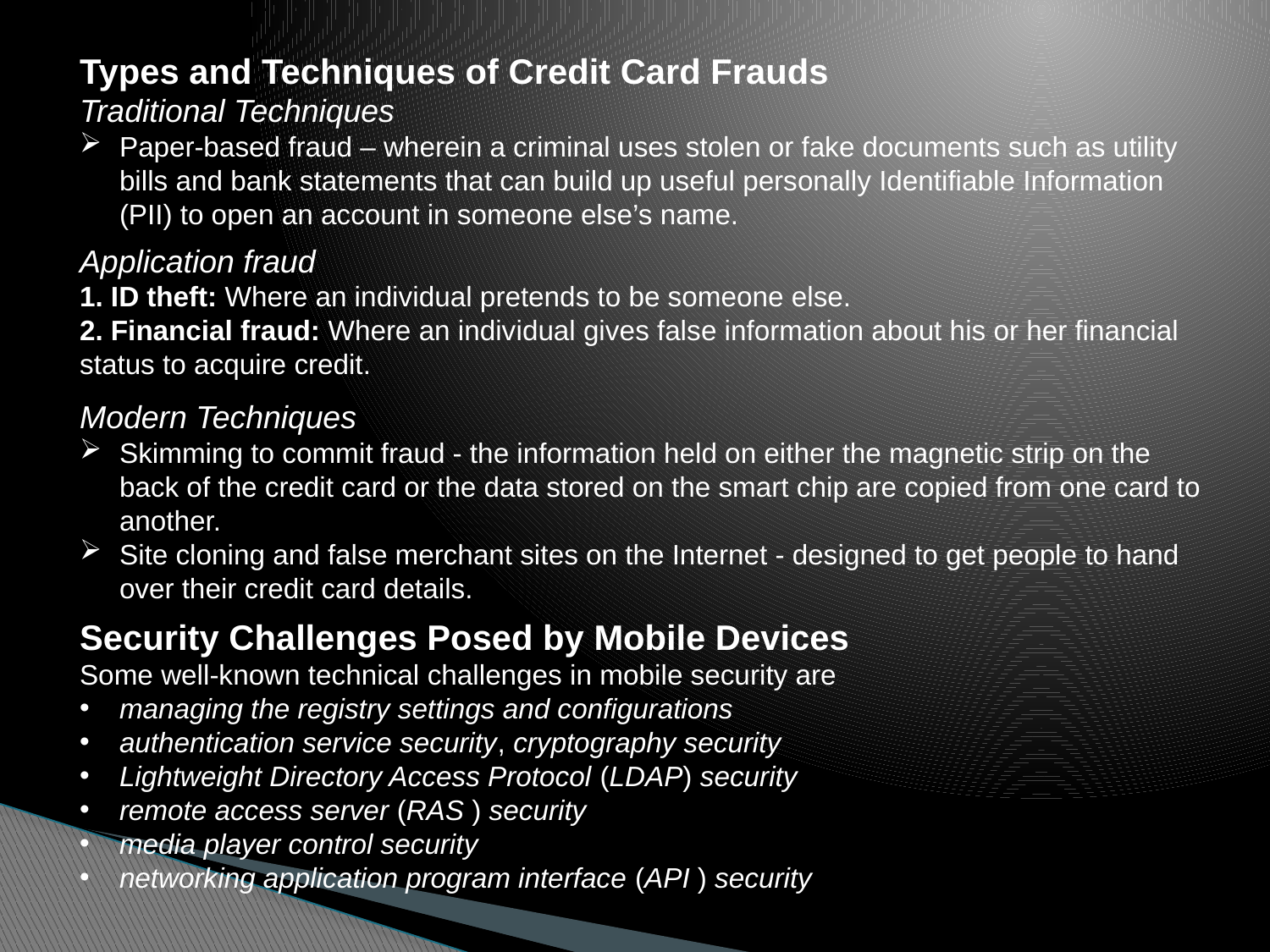

Types and Techniques of Credit Card Frauds
Traditional Techniques
Paper-based fraud – wherein a criminal uses stolen or fake documents such as utility bills and bank statements that can build up useful personally Identifiable Information (PII) to open an account in someone else’s name.

Application fraud
1. ID theft: Where an individual pretends to be someone else.
2. Financial fraud: Where an individual gives false information about his or her financial status to acquire credit.

Modern Techniques
Skimming to commit fraud - the information held on either the magnetic strip on the back of the credit card or the data stored on the smart chip are copied from one card to another.
Site cloning and false merchant sites on the Internet - designed to get people to hand over their credit card details.

Security Challenges Posed by Mobile Devices
Some well-known technical challenges in mobile security are
managing the registry settings and configurations
authentication service security, cryptography security
Lightweight Directory Access Protocol (LDAP) security
remote access server (RAS ) security
media player control security
networking application program interface (API ) security